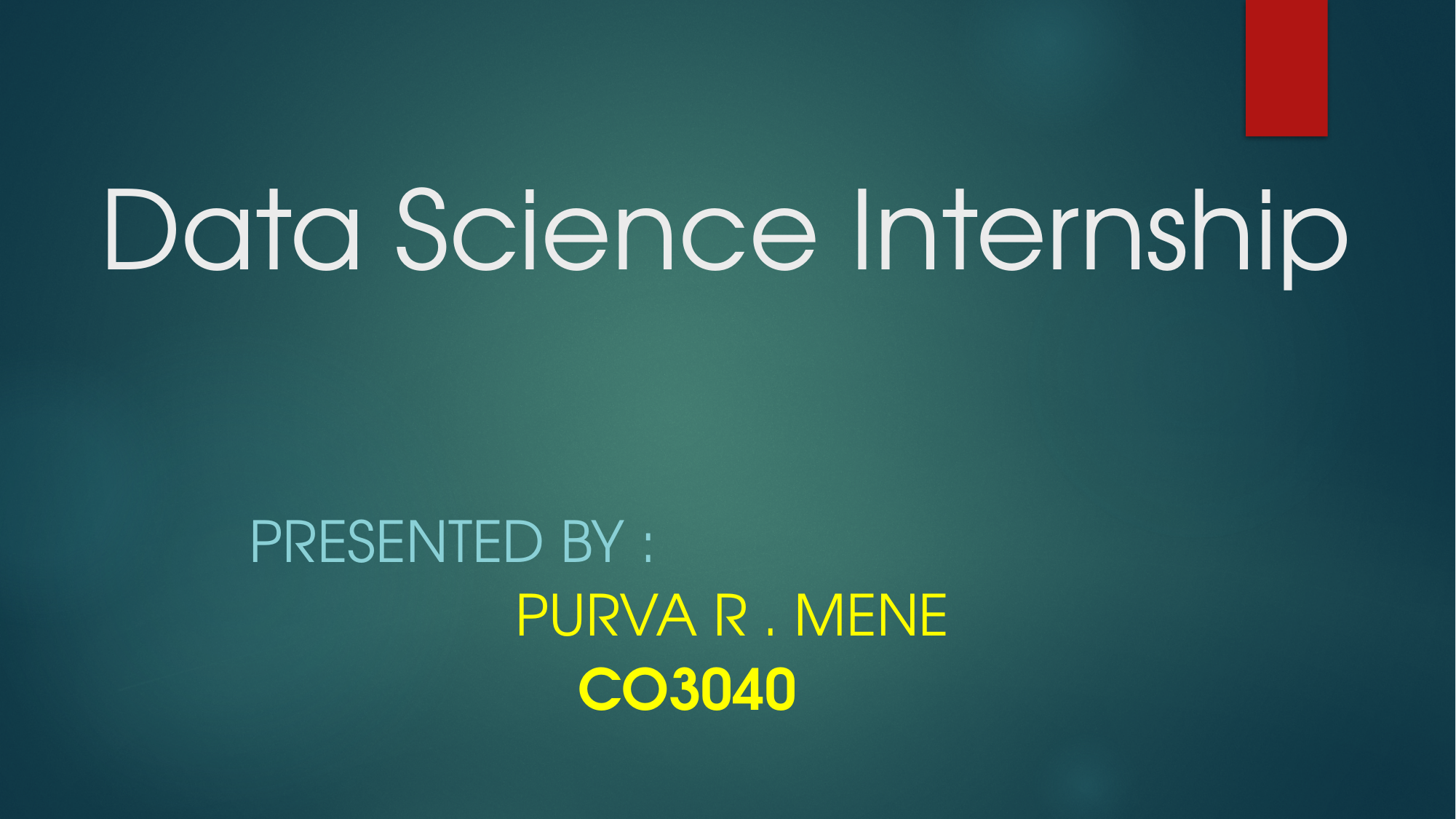

# Data Science Internship
Presented By :
                 Purva R . Mene
                     CO3040